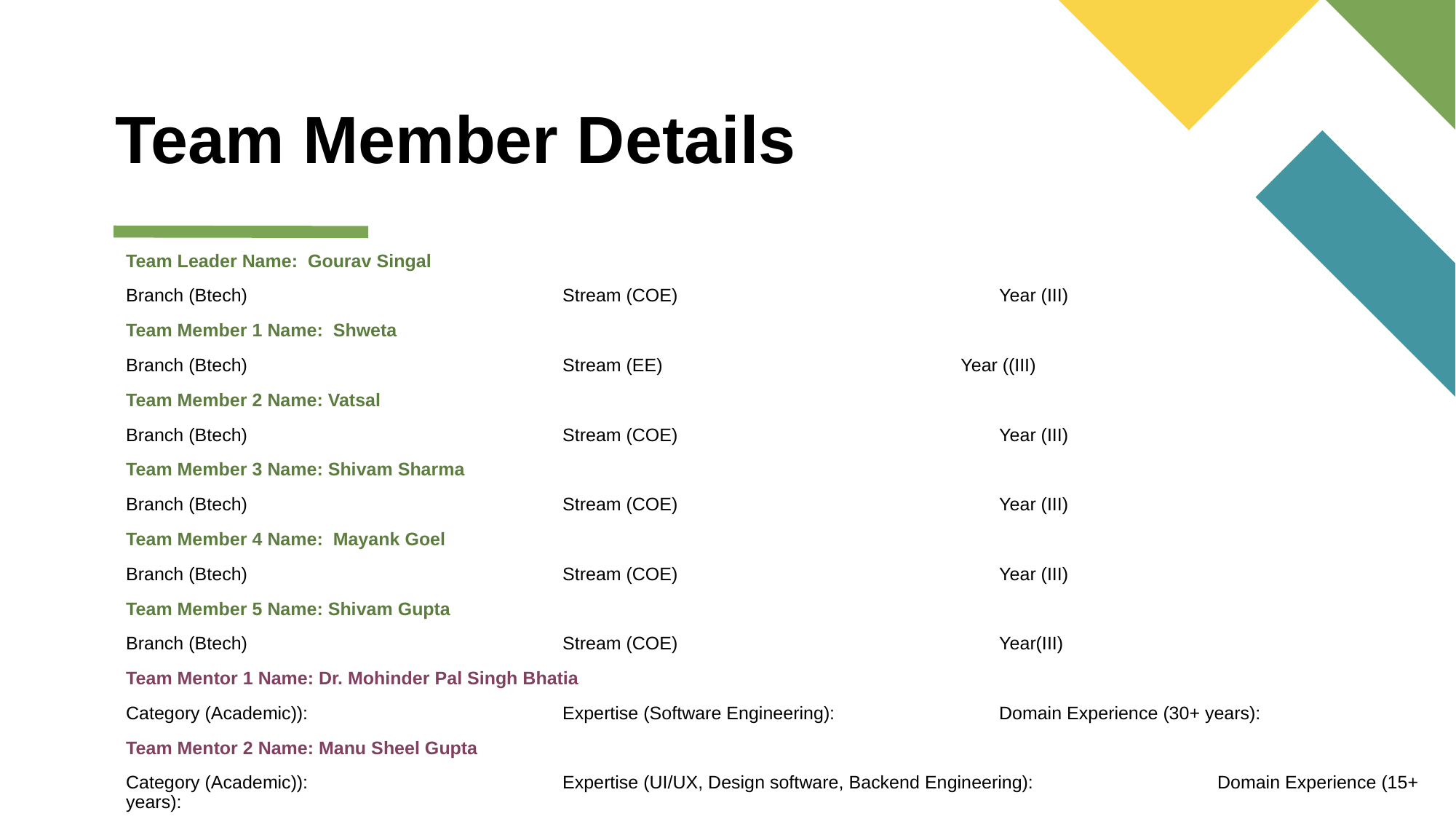

# Team Member Details
Team Leader Name:  Gourav Singal
Branch (Btech)			Stream (COE)			Year (III)
Team Member 1 Name:  Shweta
Branch (Btech)			Stream (EE)			              Year ((III)
Team Member 2 Name: Vatsal
Branch (Btech)			Stream (COE)			Year (III)
Team Member 3 Name: Shivam Sharma
Branch (Btech)			Stream (COE)			Year (III)
Team Member 4 Name:  Mayank Goel
Branch (Btech)			Stream (COE)			Year (III)
Team Member 5 Name: Shivam Gupta
Branch (Btech)			Stream (COE)			Year(III)
Team Mentor 1 Name: Dr. Mohinder Pal Singh Bhatia
Category (Academic)): 			Expertise (Software Engineering): 		Domain Experience (30+ years):
Team Mentor 2 Name: Manu Sheel Gupta
Category (Academic)):		 	Expertise (UI/UX, Design software, Backend Engineering): 		Domain Experience (15+ years):